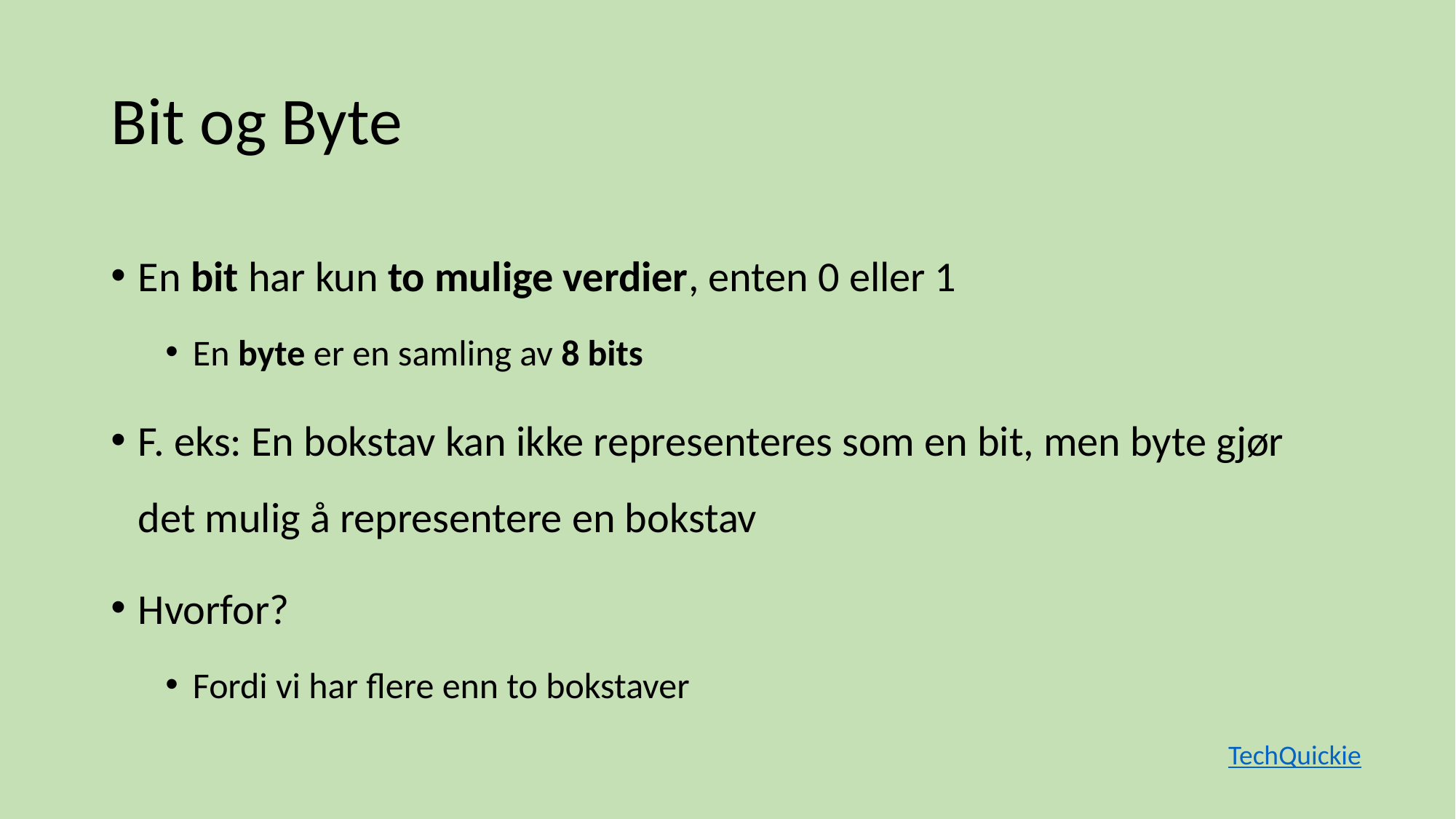

# Bit og Byte
En bit har kun to mulige verdier, enten 0 eller 1
En byte er en samling av 8 bits
F. eks: En bokstav kan ikke representeres som en bit, men byte gjør det mulig å representere en bokstav
Hvorfor?
Fordi vi har flere enn to bokstaver

TechQuickie